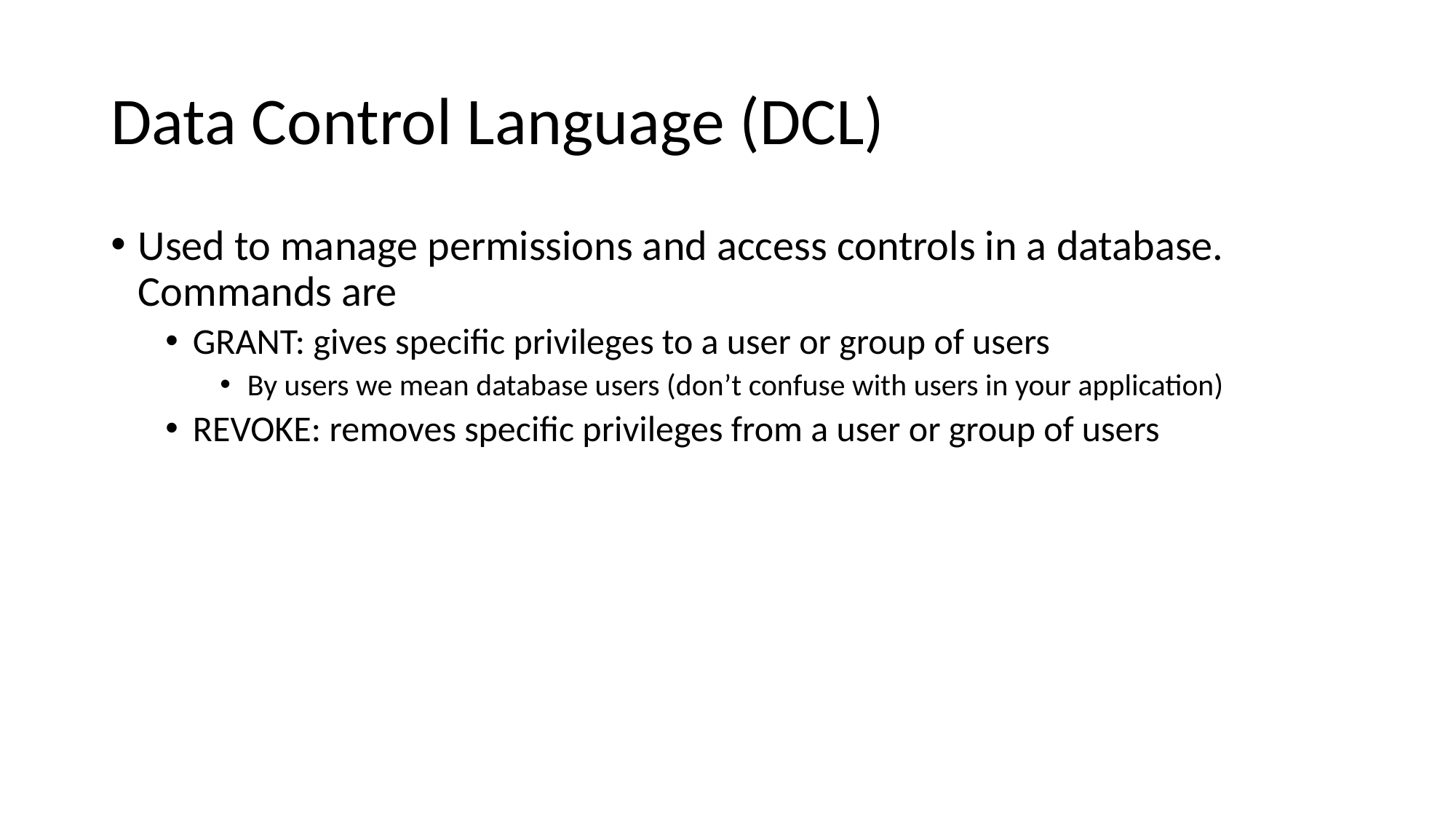

# Data Control Language (DCL)
Used to manage permissions and access controls in a database. Commands are
GRANT: gives specific privileges to a user or group of users
By users we mean database users (don’t confuse with users in your application)
REVOKE: removes specific privileges from a user or group of users